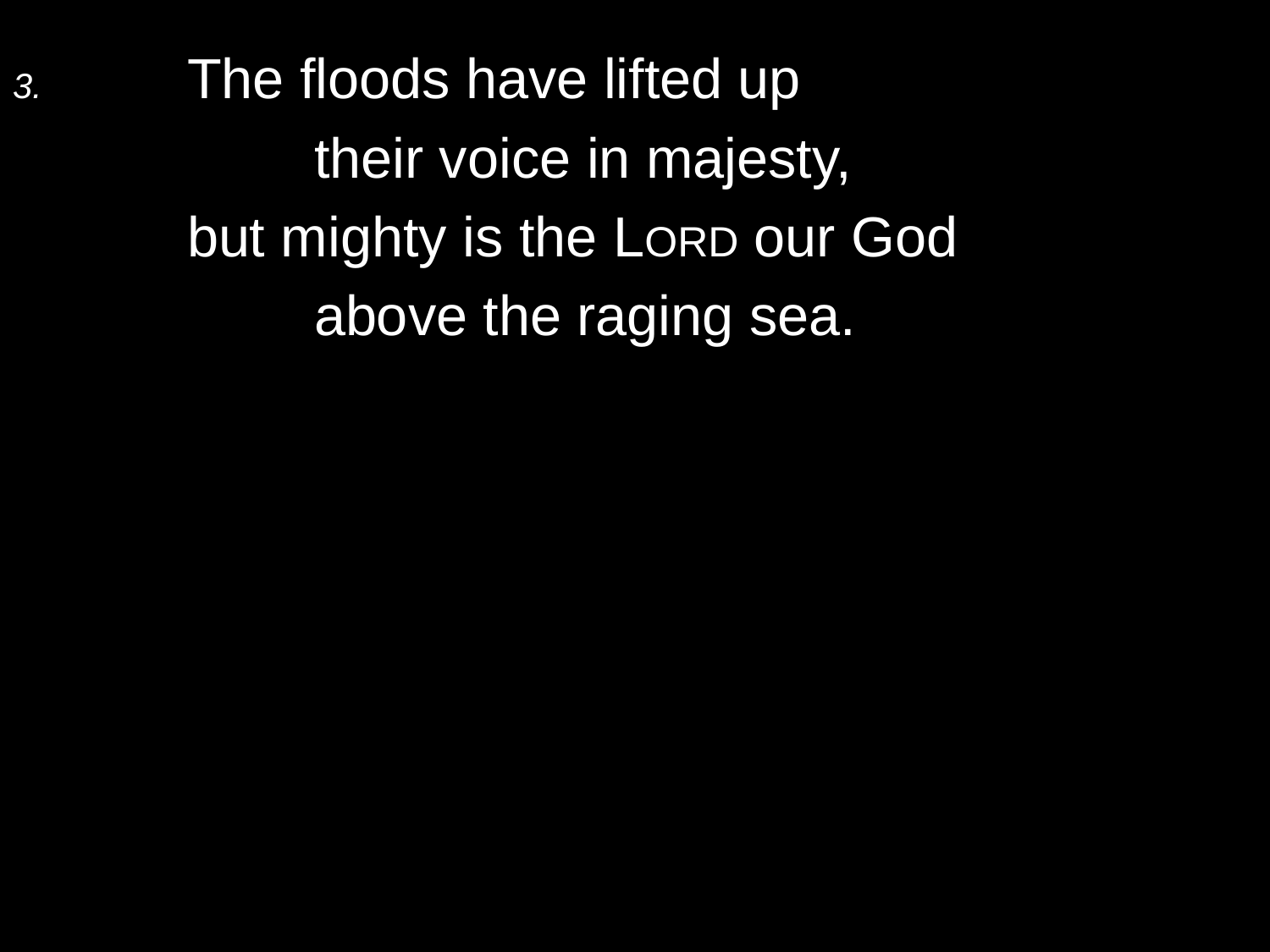

3.	The floods have lifted up
		their voice in majesty,
	but mighty is the Lord our God
		above the raging sea.